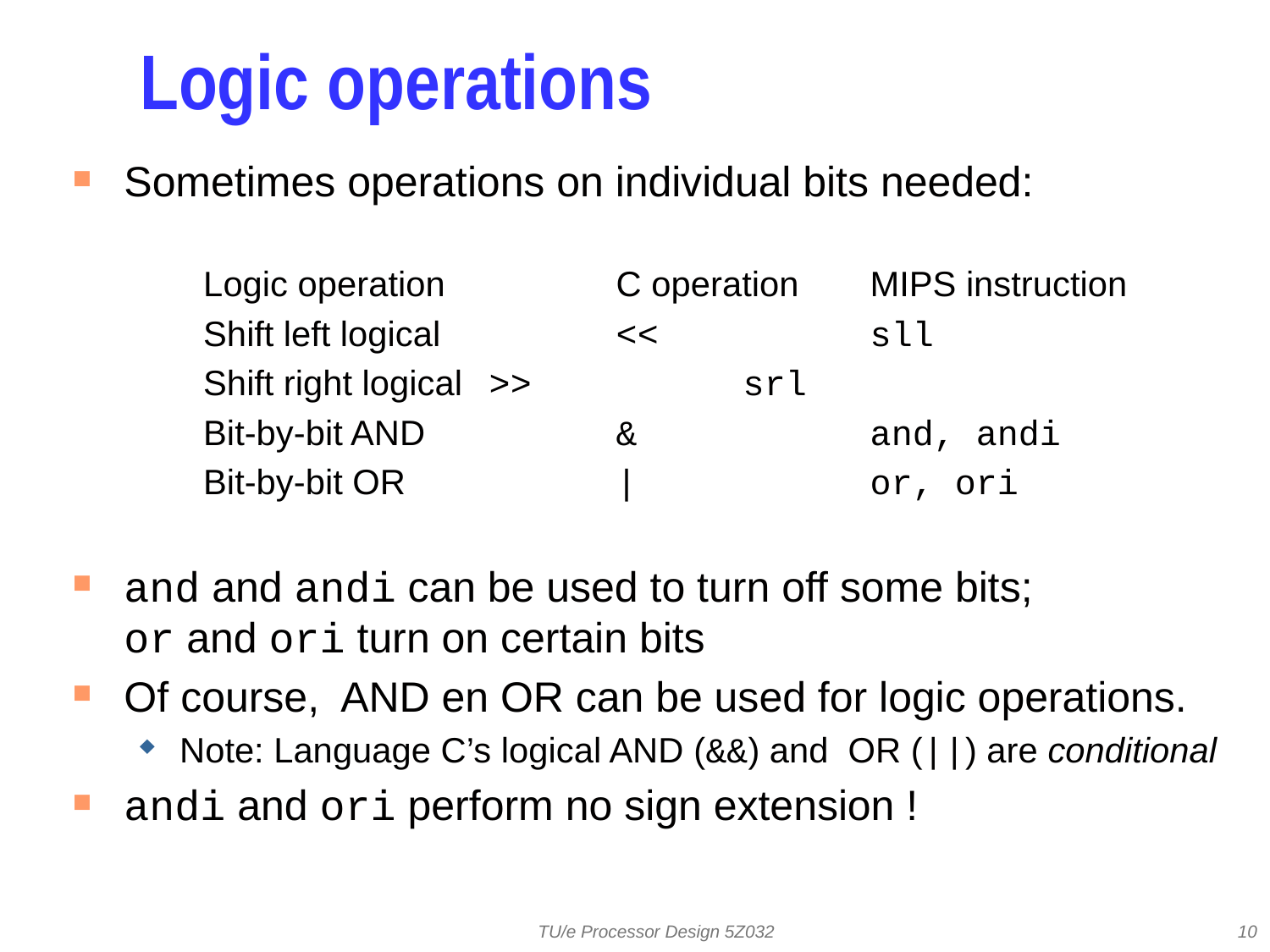

# Logic operations
Sometimes operations on individual bits needed:

Logic operation		C operation	MIPS instruction
Shift left logical		<<		sll
Shift right logical	>>		srl
Bit-by-bit AND		&		and, andi
Bit-by-bit OR		|		or, ori

and and andi can be used to turn off some bits;
or and ori turn on certain bits
Of course,  AND en OR can be used for logic operations.
Note: Language C’s logical AND (&&) and  OR (||) are conditional
andi and ori perform no sign extension !
TU/e Processor Design 5Z032
10